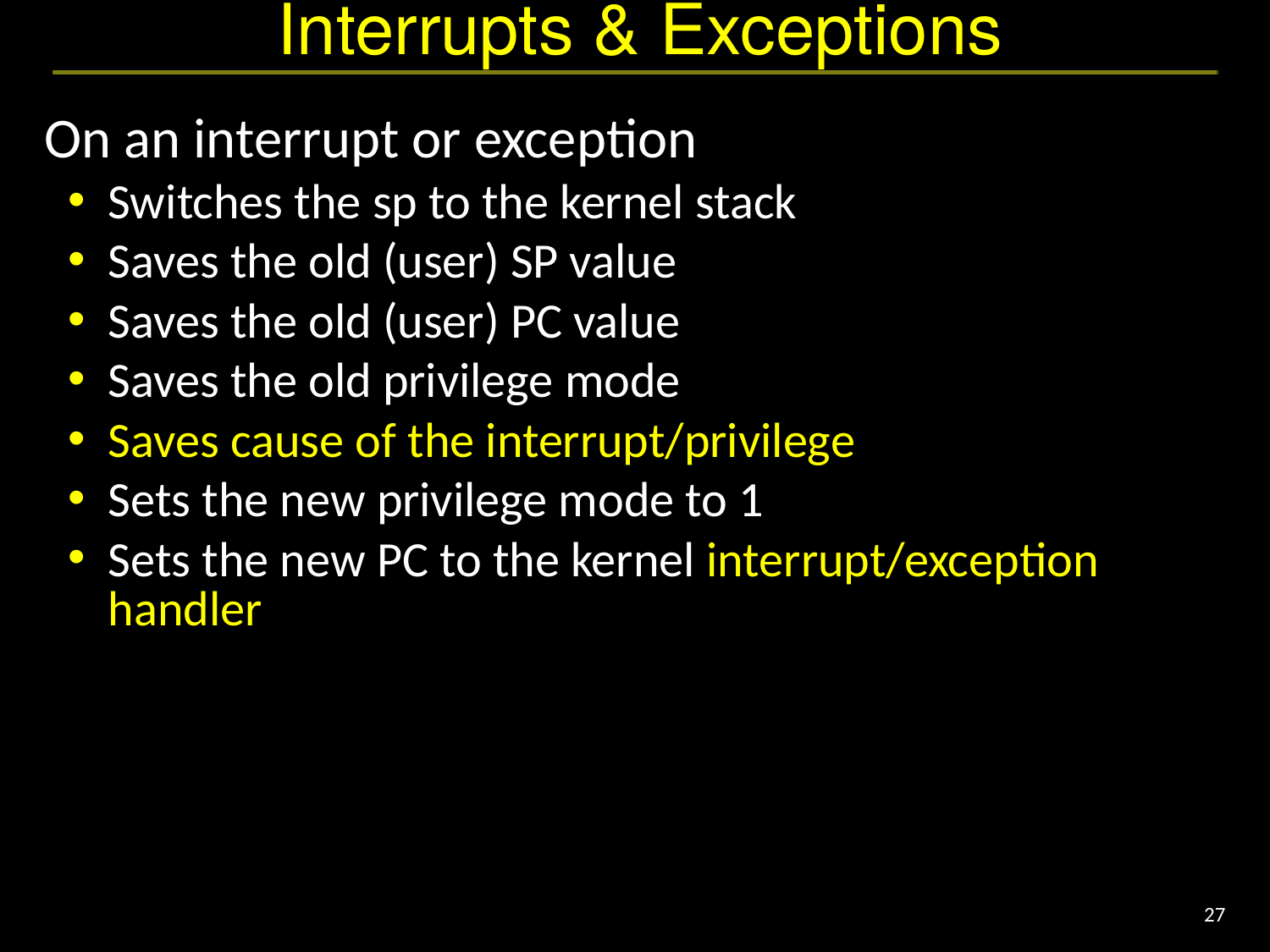

# Interrupts & Exceptions
On an interrupt or exception
Switches the sp to the kernel stack
Saves the old (user) SP value
Saves the old (user) PC value
Saves the old privilege mode
Saves cause of the interrupt/privilege
Sets the new privilege mode to 1
Sets the new PC to the kernel interrupt/exception handler